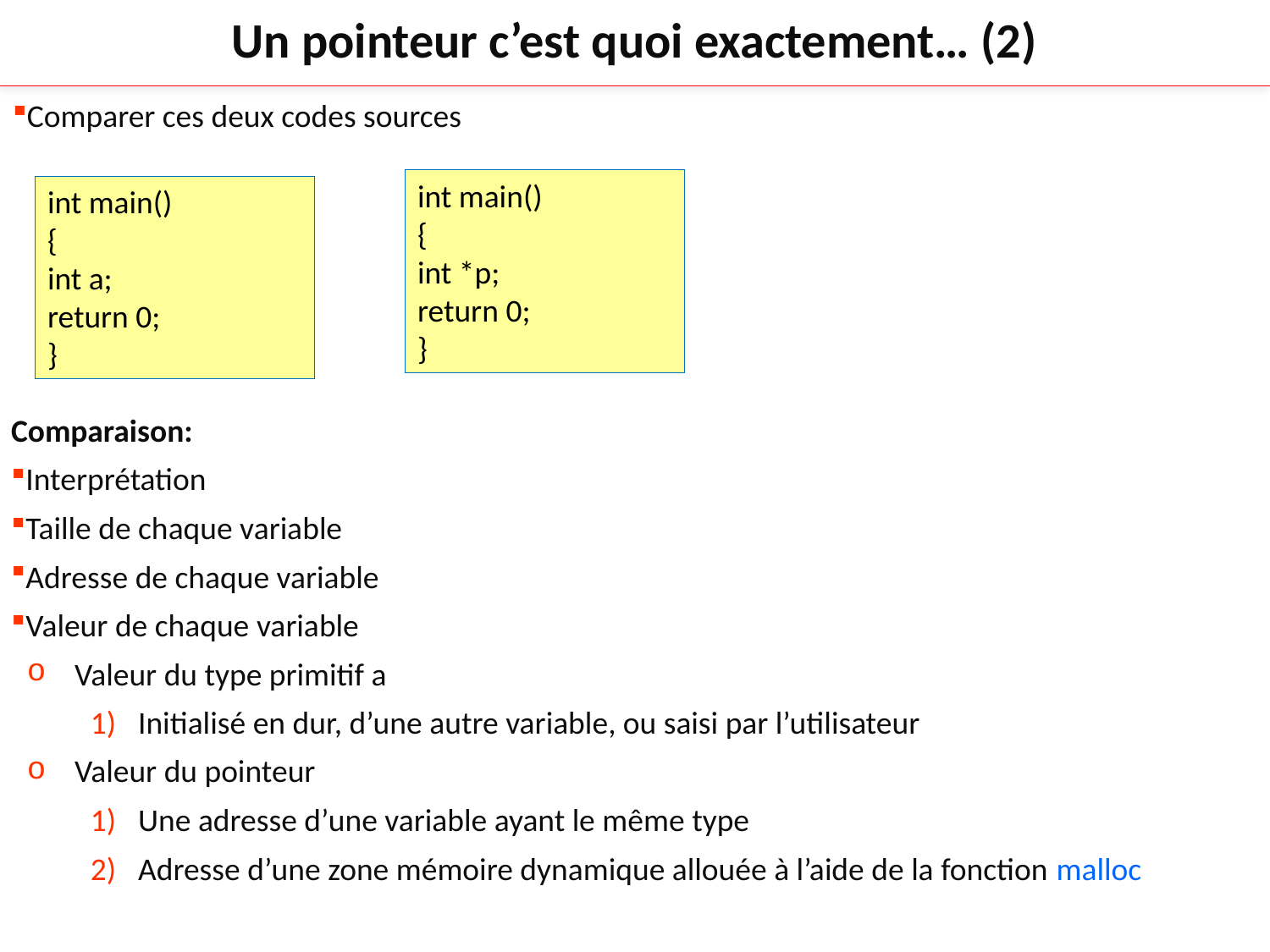

Un pointeur c’est quoi exactement… (2)
Comparer ces deux codes sources
int main()
{
int *p;
return 0;
}
int main()
{
int a;
return 0;
}
Comparaison:
Interprétation
Taille de chaque variable
Adresse de chaque variable
Valeur de chaque variable
Valeur du type primitif a
Initialisé en dur, d’une autre variable, ou saisi par l’utilisateur
Valeur du pointeur
Une adresse d’une variable ayant le même type
Adresse d’une zone mémoire dynamique allouée à l’aide de la fonction malloc